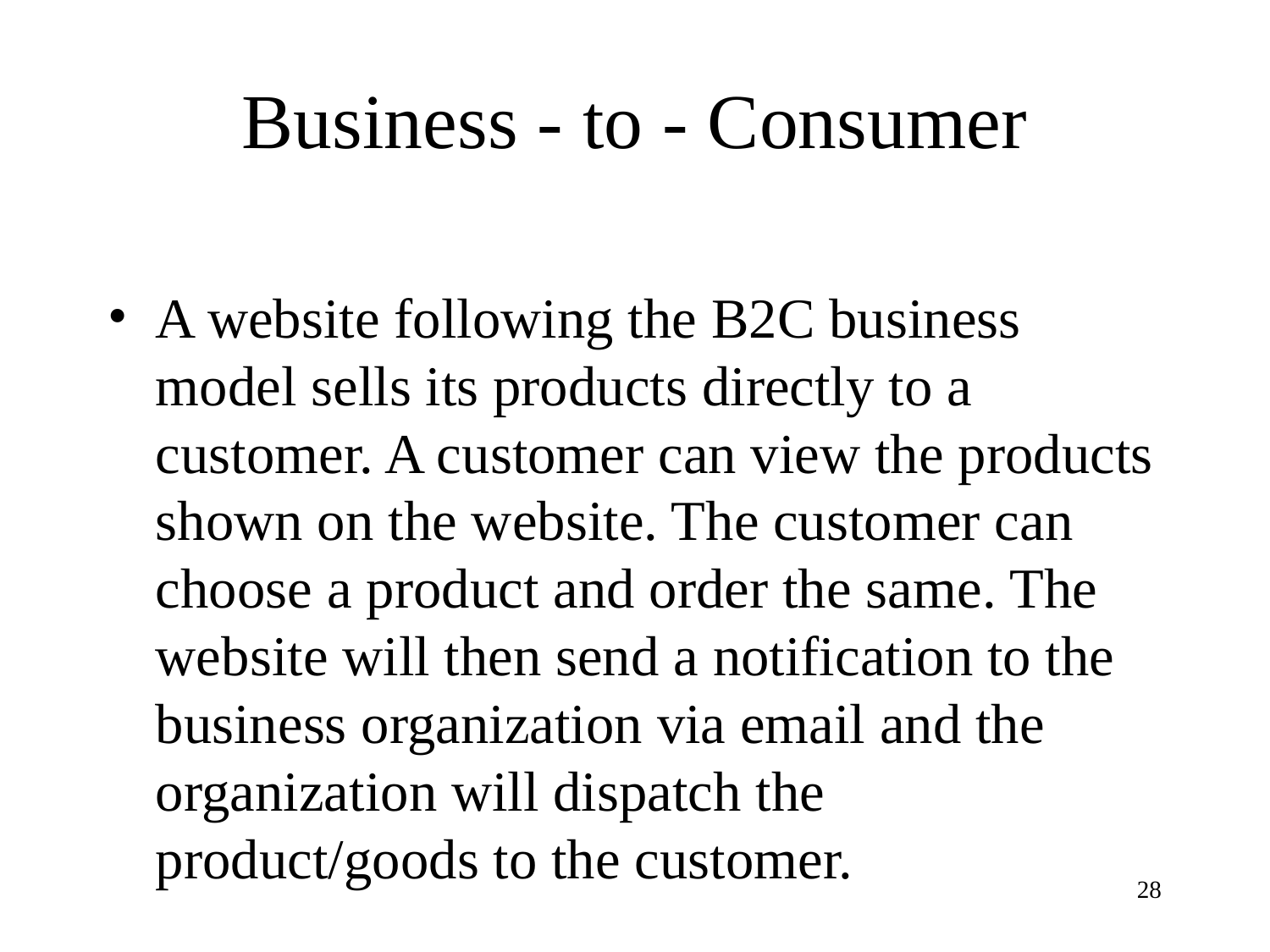

# Business - to - Consumer
A website following the B2C business model sells its products directly to a customer. A customer can view the products shown on the website. The customer can choose a product and order the same. The website will then send a notification to the business organization via email and the organization will dispatch the product/goods to the customer.
28